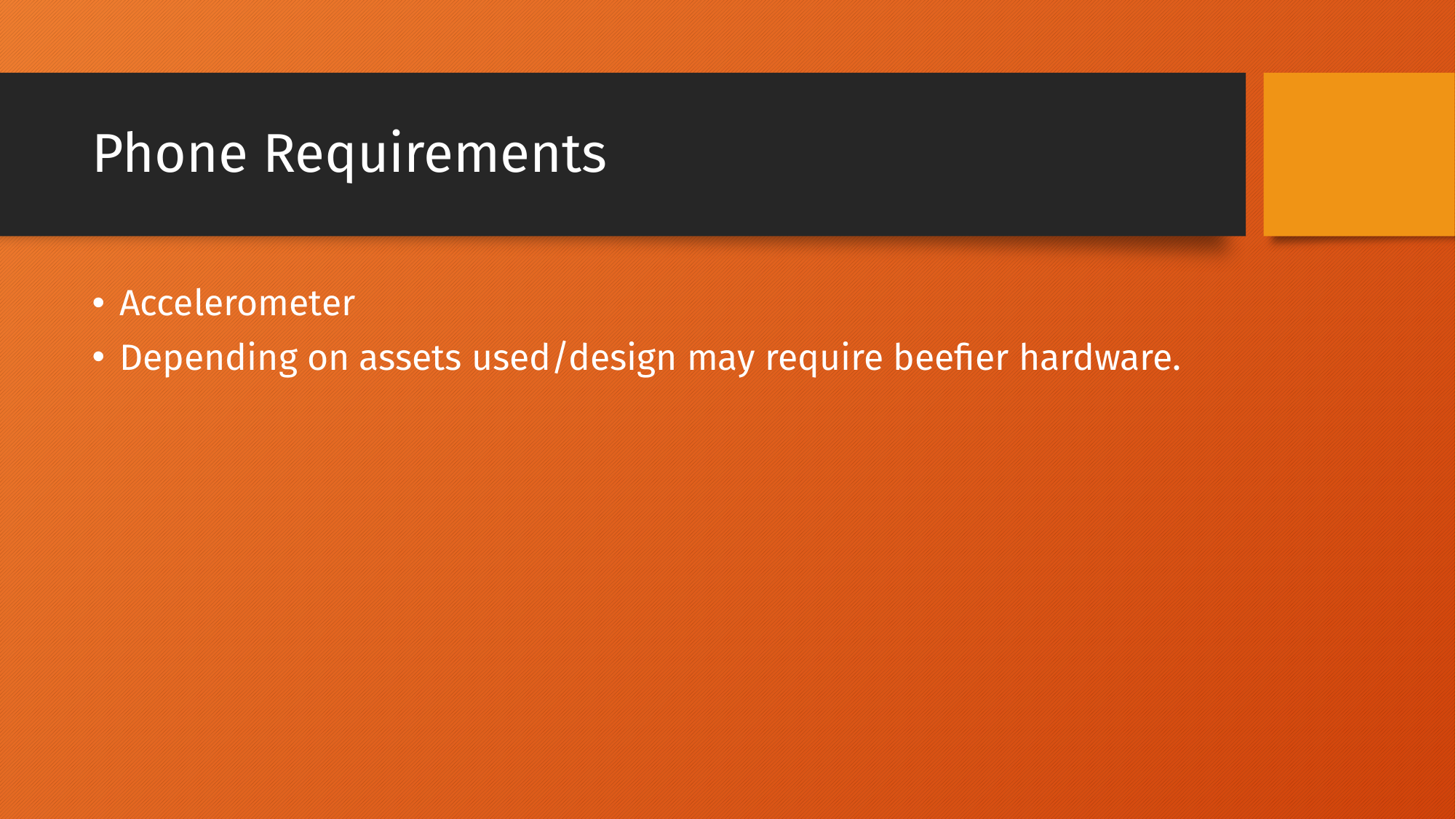

# Phone Requirements
Accelerometer
Depending on assets used/design may require beefier hardware.